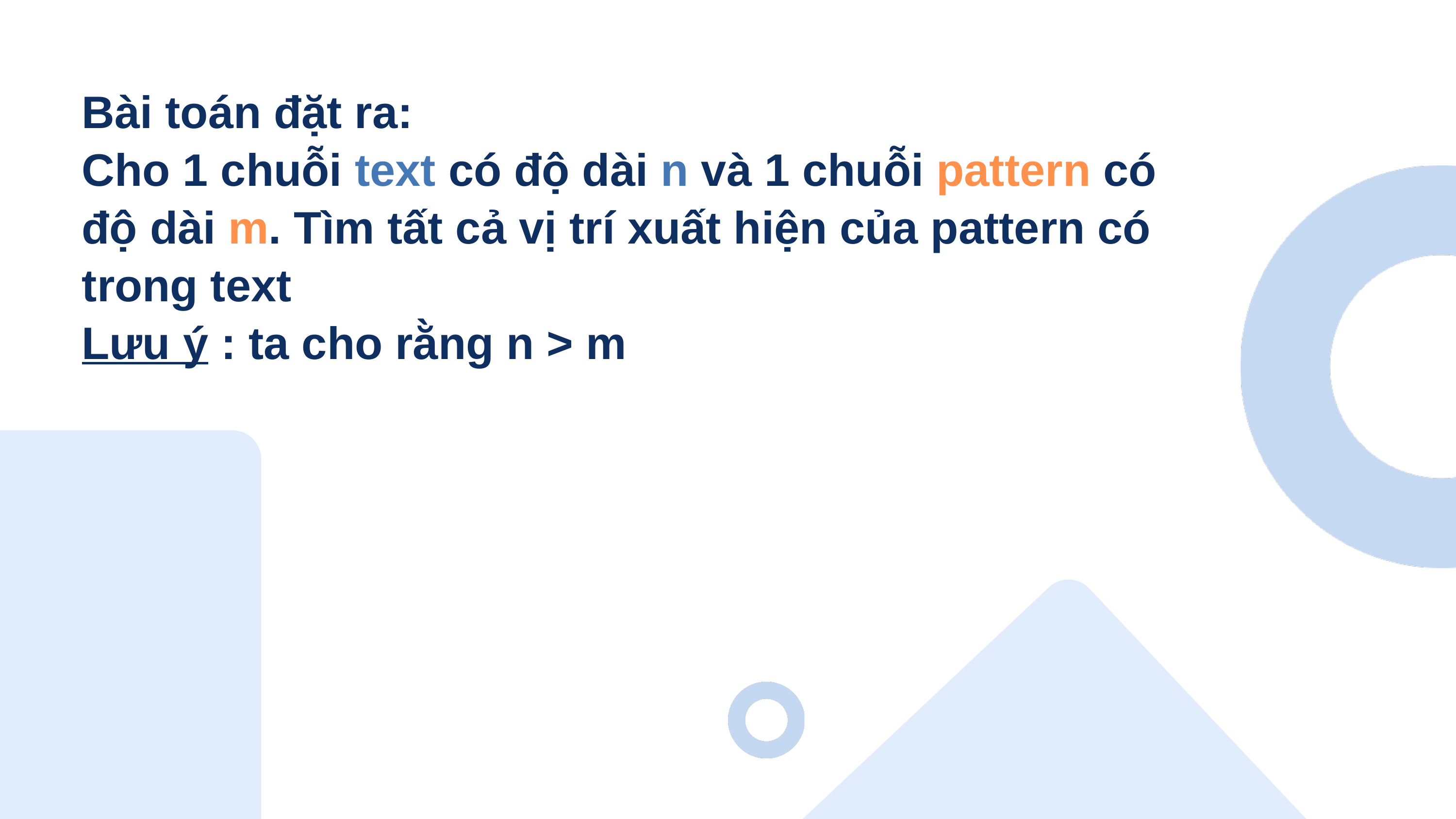

Bài toán đặt ra:
Cho 1 chuỗi text có độ dài n và 1 chuỗi pattern có độ dài m. Tìm tất cả vị trí xuất hiện của pattern có trong text
Lưu ý : ta cho rằng n > m